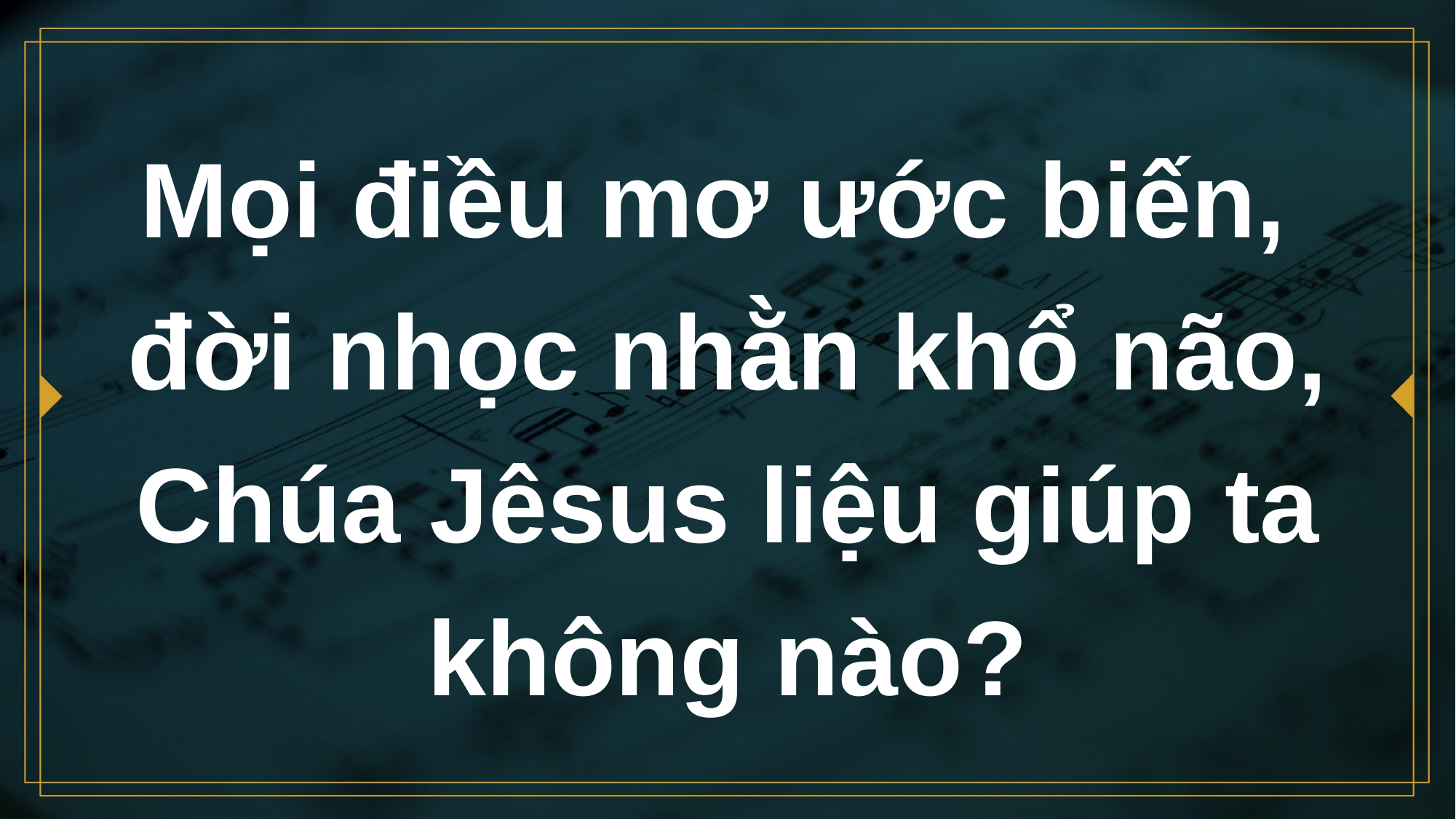

# Mọi điều mơ ước biến, đời nhọc nhằn khổ não, Chúa Jêsus liệu giúp ta không nào?